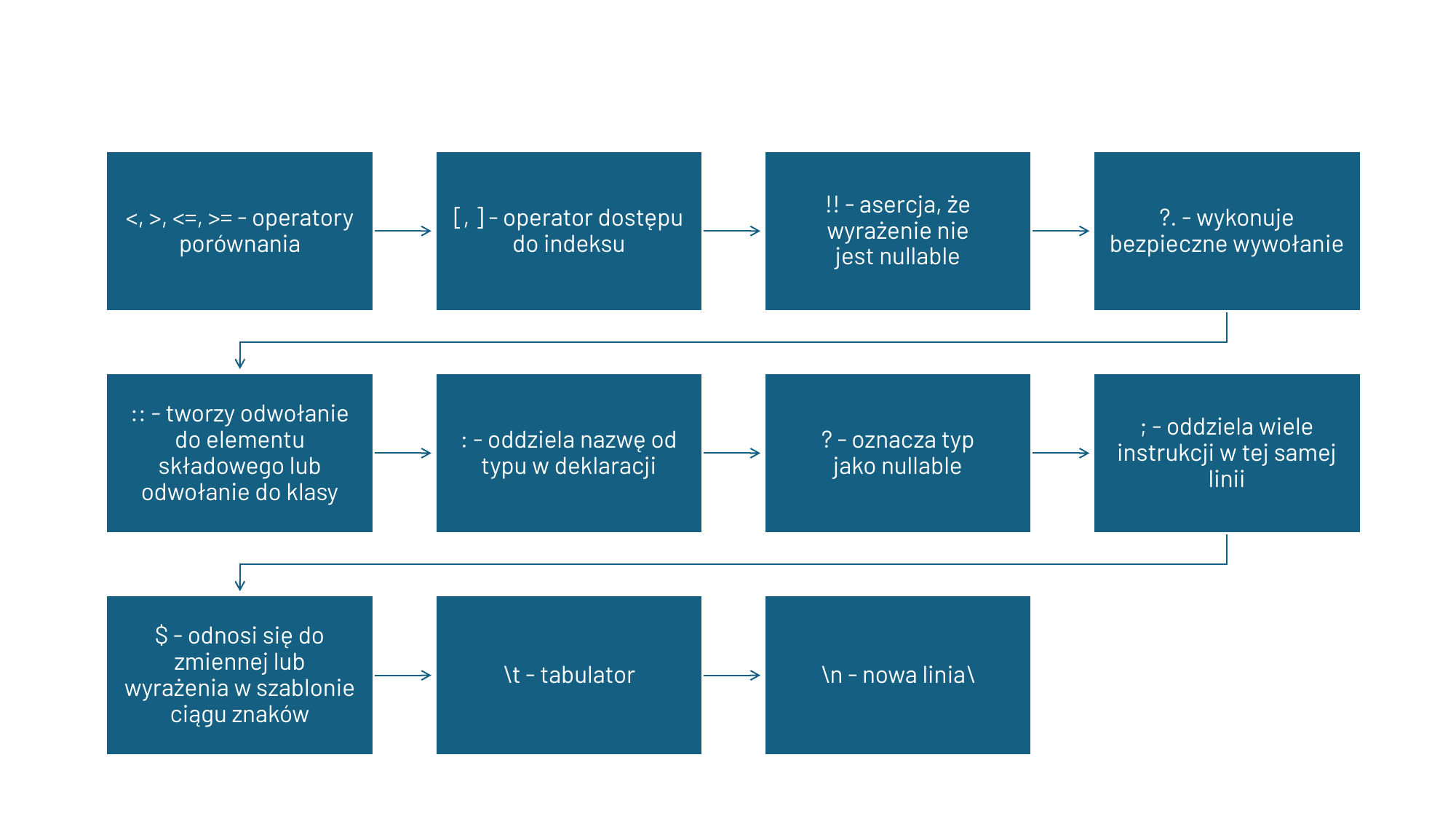

#

<, >, <=, >= - operatory porównania

[, ] - operator dostępu do indeksu

!! - asercja, że wyrażenie nie jest nullable

?. - wykonuje bezpieczne wywołanie

:: - tworzy odwołanie do elementu składowego lub odwołanie do klasy

: - oddziela nazwę od typu w deklaracji

? - oznacza typ jako nullable

; - oddziela wiele instrukcji w tej samej linii

$ - odnosi się do zmiennej lub wyrażenia w szablonie ciągu znaków

\t - tabulator
\n - nowa linia\